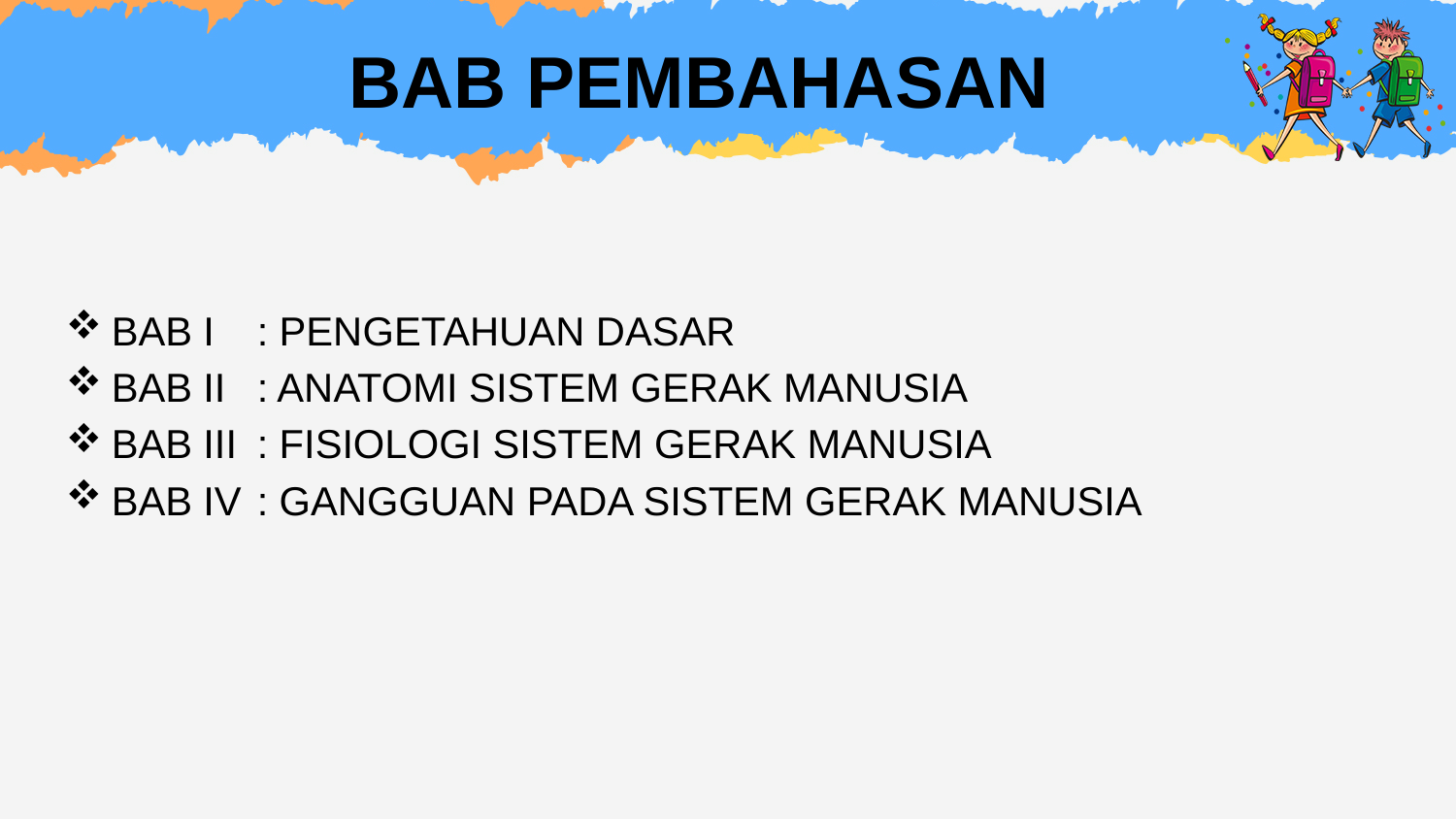

# BAB PEMBAHASAN
BAB I 	: PENGETAHUAN DASAR
BAB II 	: ANATOMI SISTEM GERAK MANUSIA
BAB III 	: FISIOLOGI SISTEM GERAK MANUSIA
BAB IV	: GANGGUAN PADA SISTEM GERAK MANUSIA